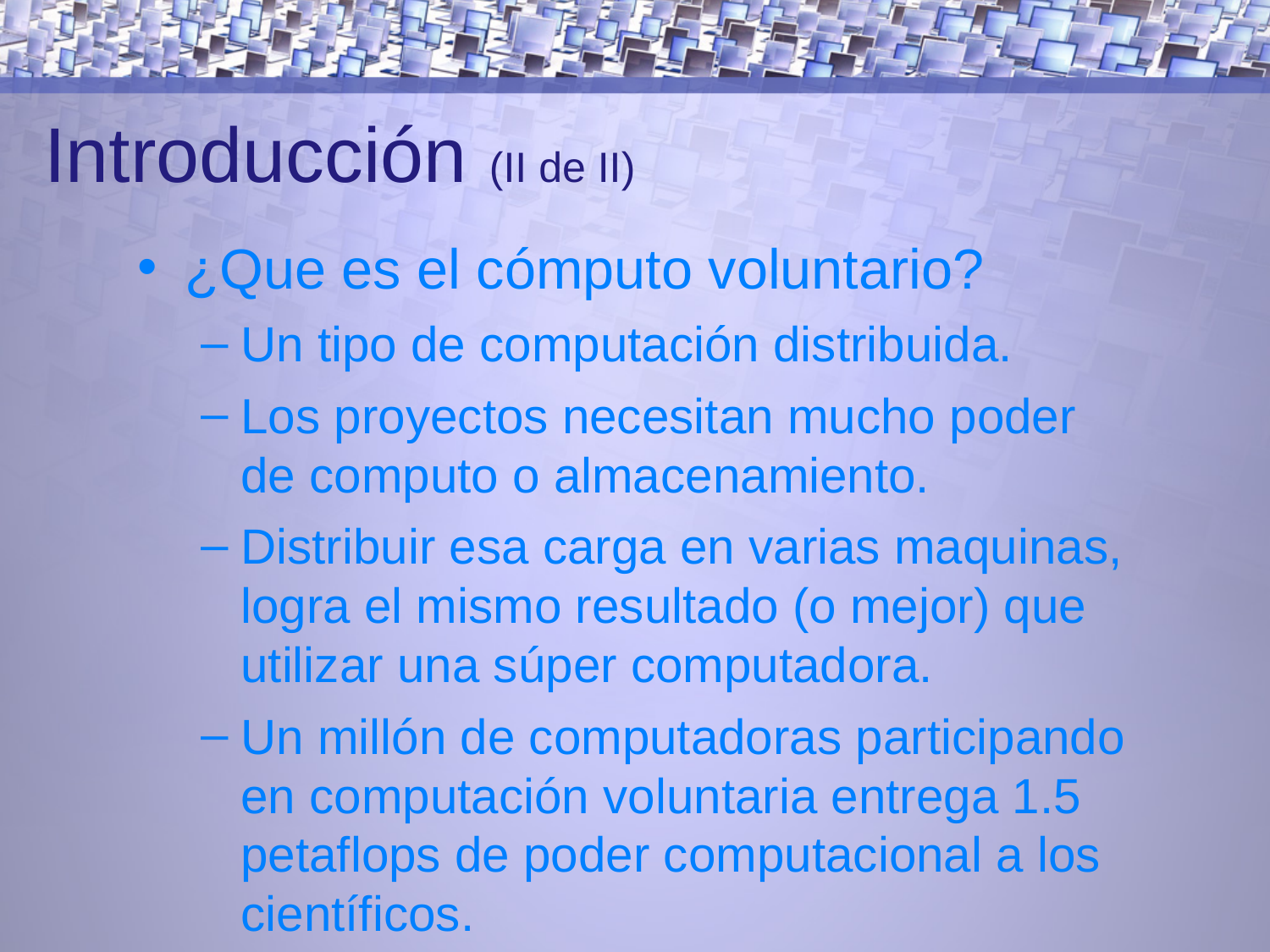

# Introducción (II de II)
¿Que es el cómputo voluntario?
Un tipo de computación distribuida.
Los proyectos necesitan mucho poder de computo o almacenamiento.
Distribuir esa carga en varias maquinas, logra el mismo resultado (o mejor) que utilizar una súper computadora.
Un millón de computadoras participando en computación voluntaria entrega 1.5 petaflops de poder computacional a los científicos.